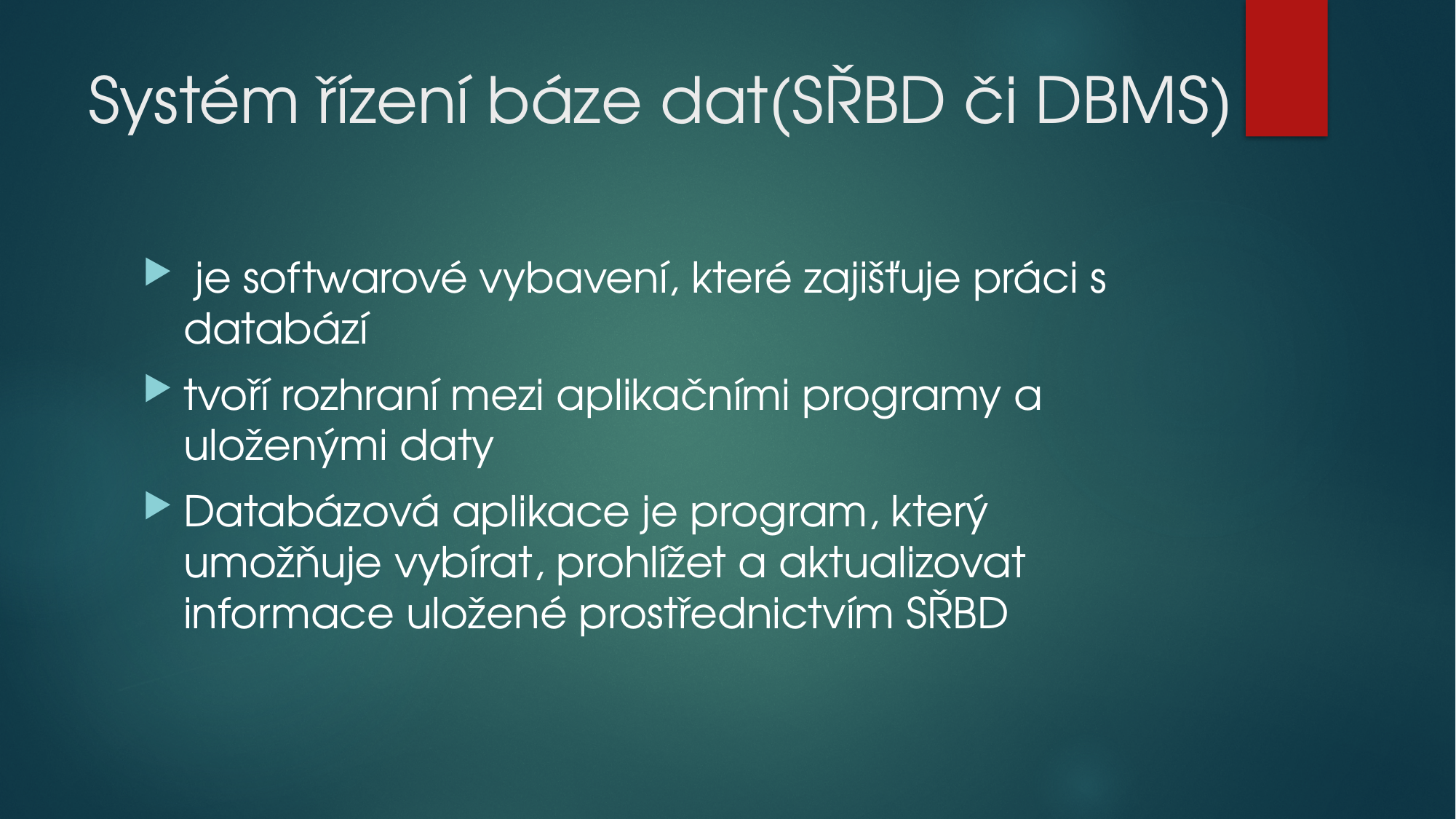

# Systém řízení báze dat(SŘBD či DBMS)
 je softwarové vybavení, které zajišťuje práci s databází
tvoří rozhraní mezi aplikačními programy a uloženými daty
Databázová aplikace je program, který umožňuje vybírat, prohlížet a aktualizovat informace uložené prostřednictvím SŘBD